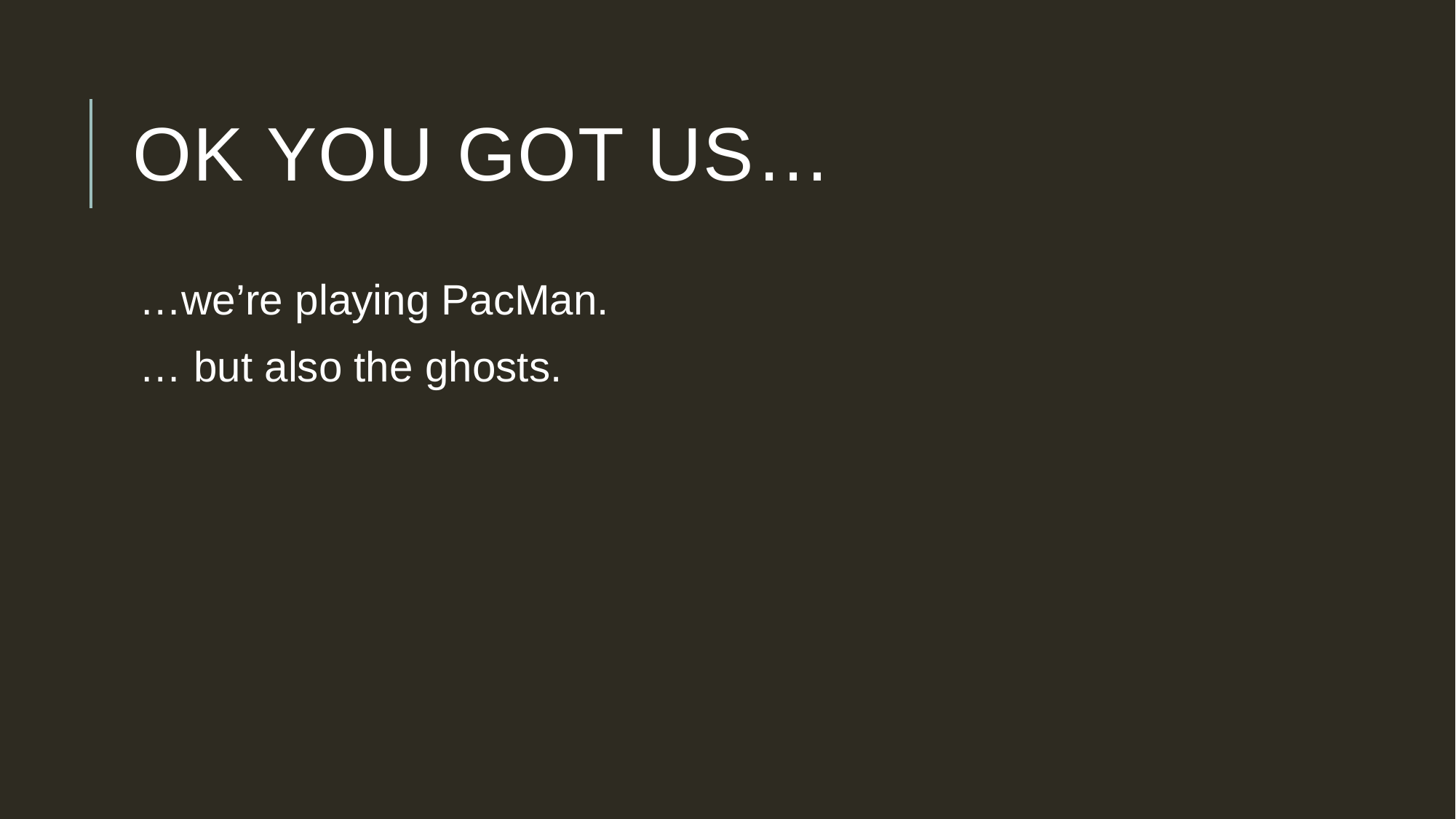

# Ok you got us…
…we’re playing PacMan.
… but also the ghosts.